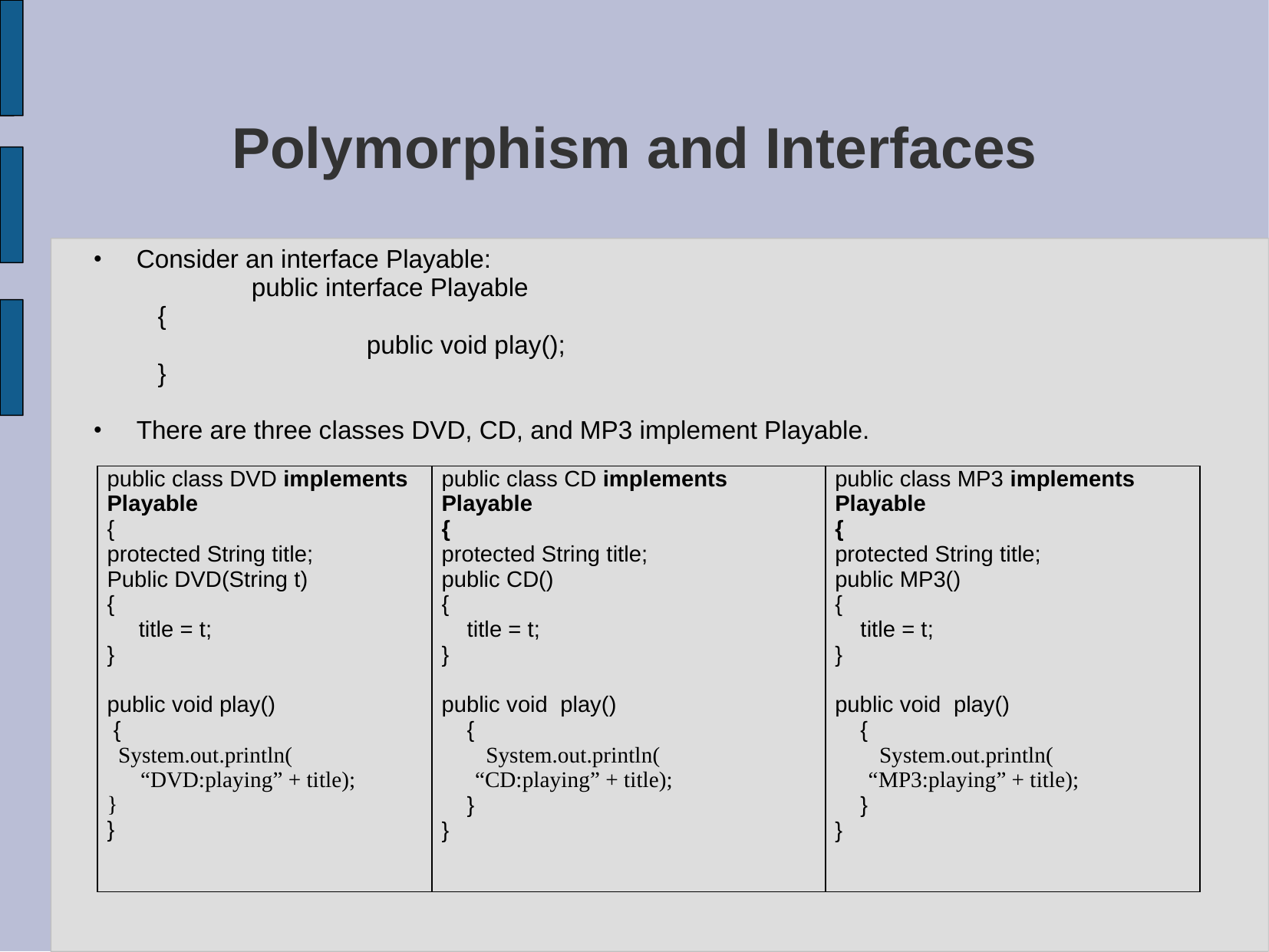

# Polymorphism and Interfaces
Consider an interface Playable:
 		public interface Playable
	   {
			public void play();
	   }

There are three classes DVD, CD, and MP3 implement Playable.
| public class DVD implements Playable { protected String title; Public DVD(String t) { title = t; } public void play() { System.out.println( “DVD:playing” + title); } } | public class CD implements Playable { protected String title; public CD() { title = t; } public void play() { System.out.println( “CD:playing” + title); } } | public class MP3 implements Playable { protected String title; public MP3() { title = t; } public void play() { System.out.println( “MP3:playing” + title); } } |
| --- | --- | --- |